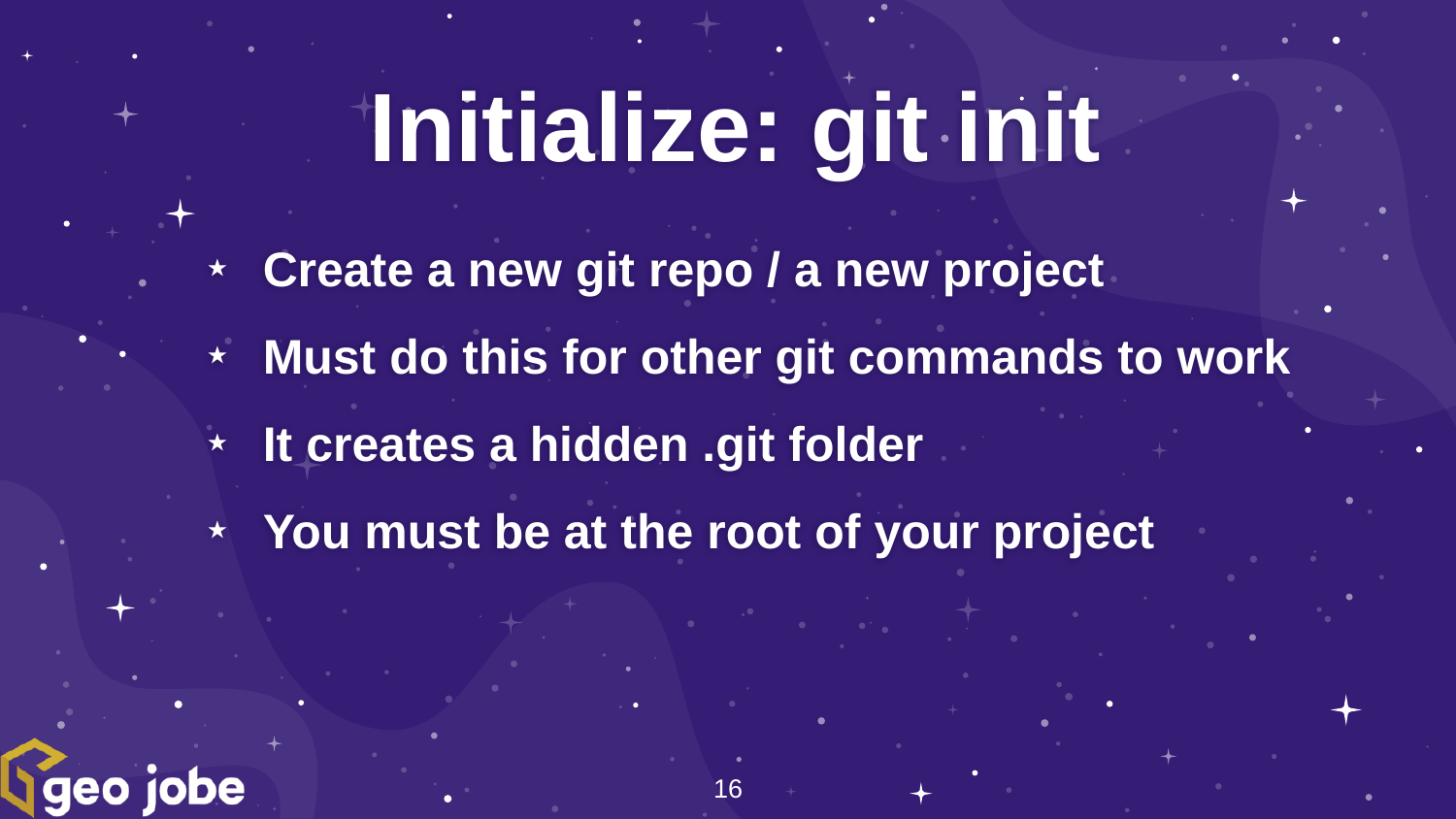

Initialize: git init
Create a new git repo / a new project
Must do this for other git commands to work
It creates a hidden .git folder
You must be at the root of your project
16